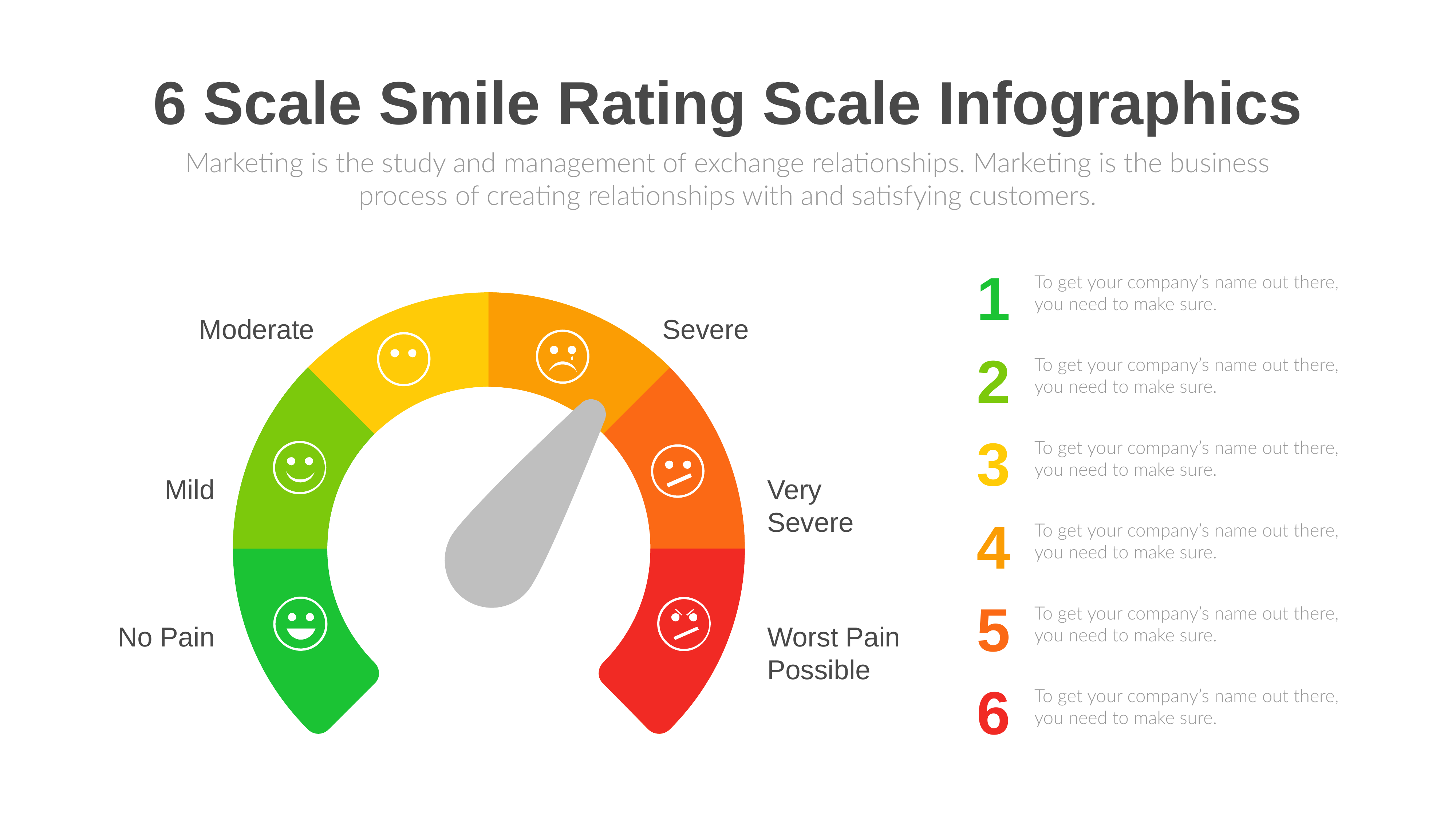

6 Scale Smile Rating Scale Infographics
Marketing is the study and management of exchange relationships. Marketing is the business process of creating relationships with and satisfying customers.
1
To get your company’s name out there, you need to make sure.

Moderate
Severe

2
To get your company’s name out there, you need to make sure.

3
To get your company’s name out there, you need to make sure.

Mild
Very Severe
4
To get your company’s name out there, you need to make sure.

5

To get your company’s name out there, you need to make sure.
No Pain
Worst Pain Possible
6
To get your company’s name out there, you need to make sure.